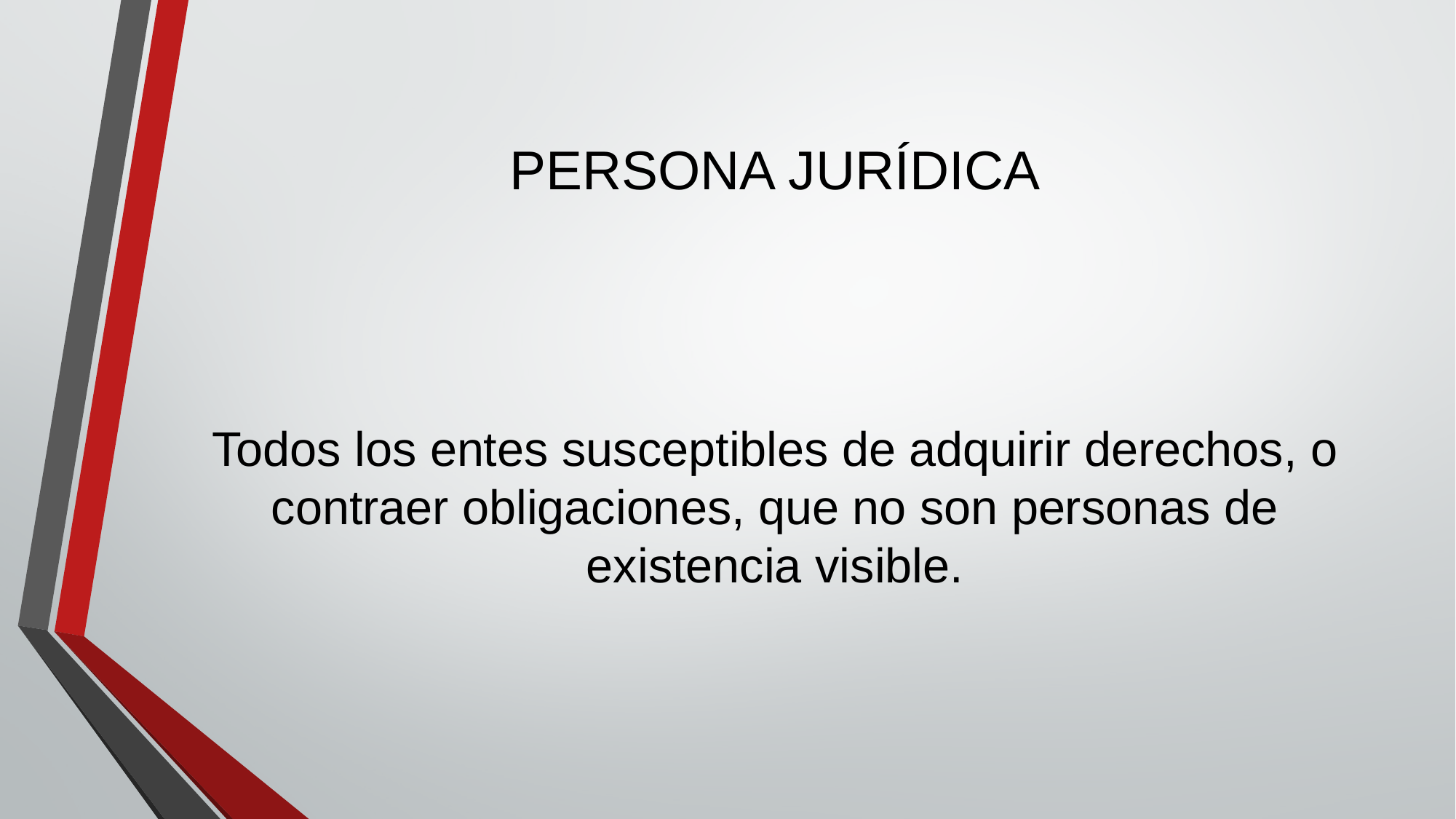

# PERSONA JURÍDICA
Todos los entes susceptibles de adquirir derechos, o contraer obligaciones, que no son personas de existencia visible.